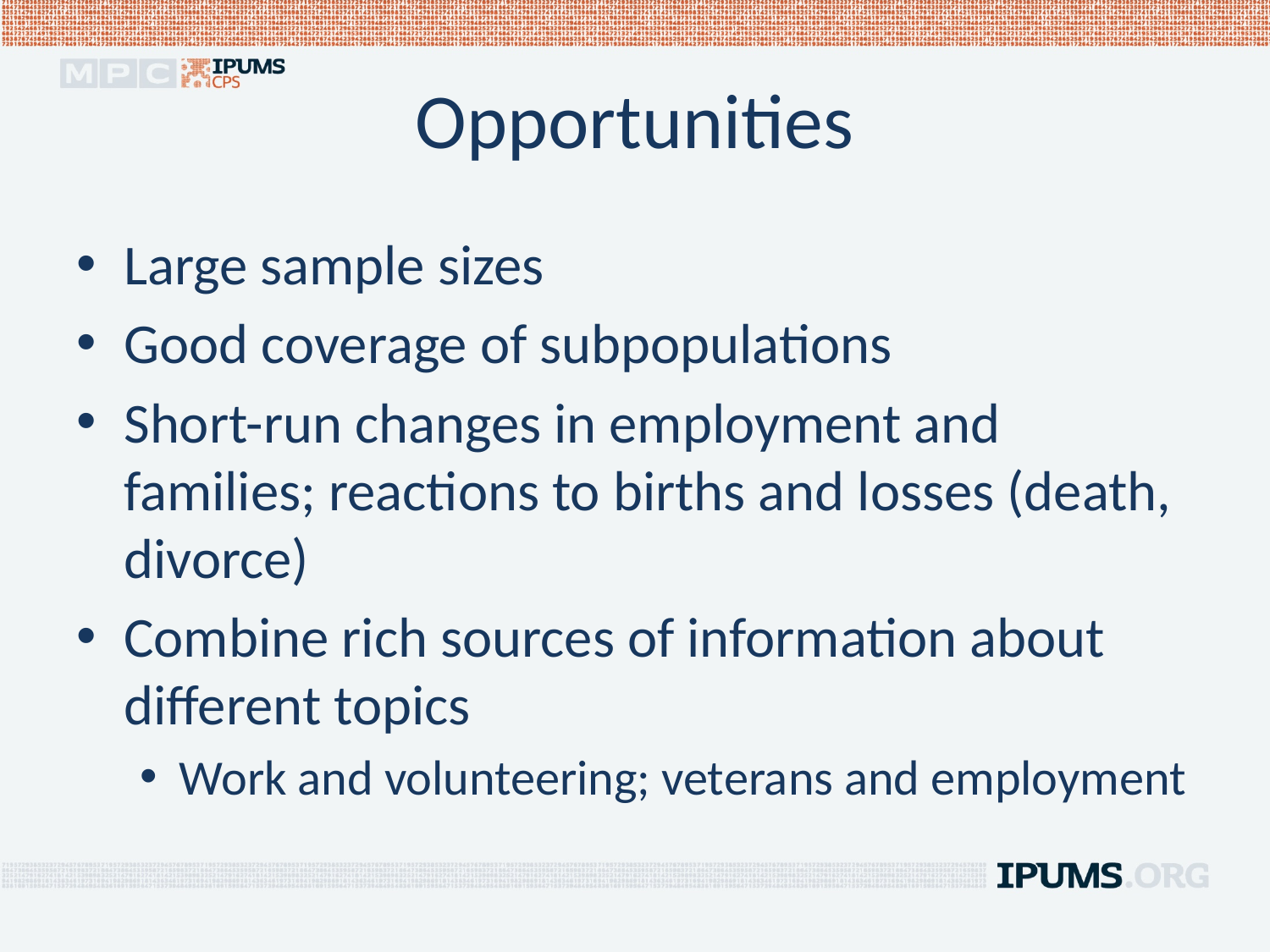

# Opportunities
Large sample sizes
Good coverage of subpopulations
Short-run changes in employment and families; reactions to births and losses (death, divorce)
Combine rich sources of information about different topics
Work and volunteering; veterans and employment